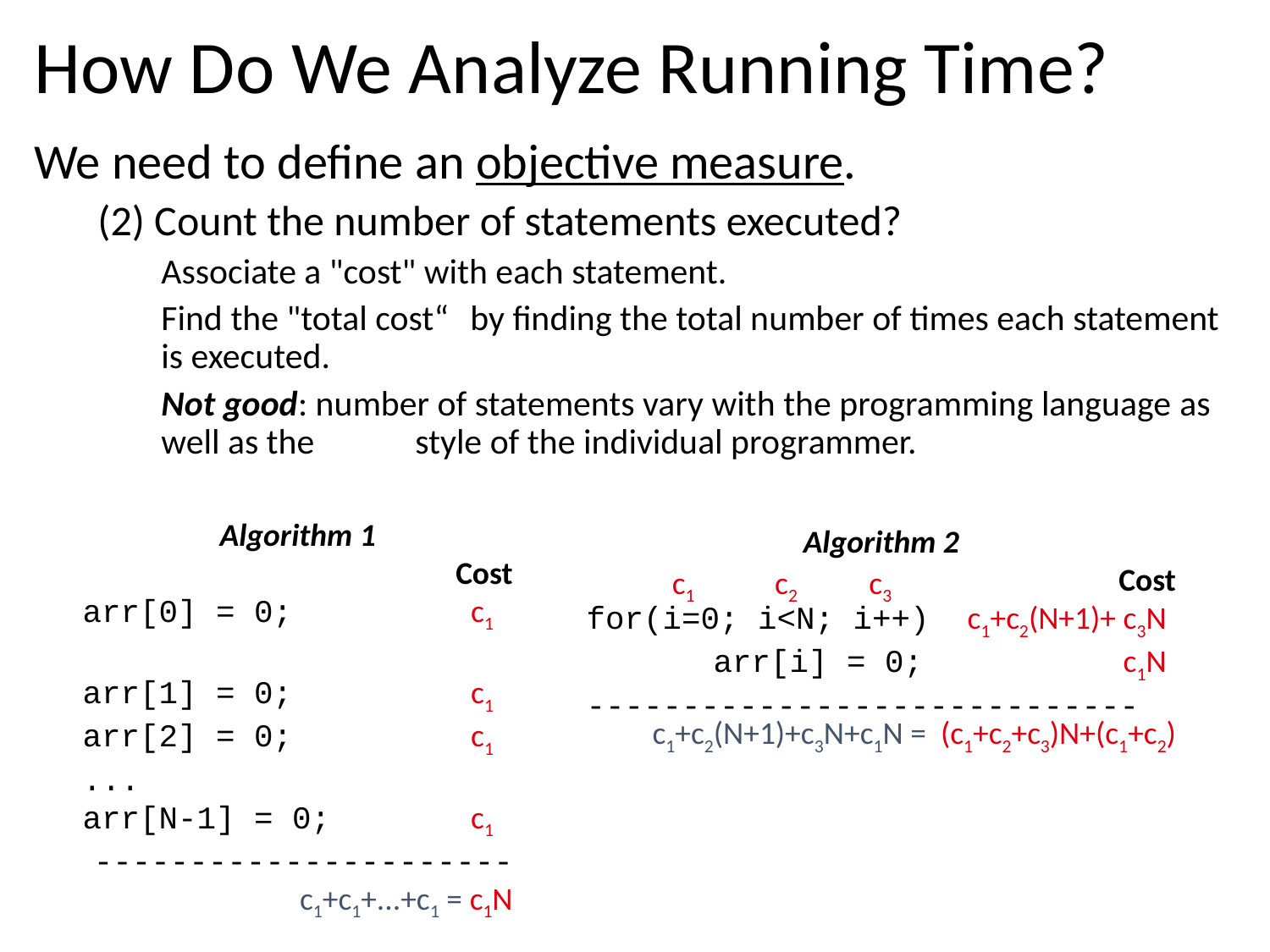

# How Do We Analyze Running Time?
We need to define an objective measure.
(2) Count the number of statements executed?
Associate a "cost" with each statement.
Find the "total cost“ by finding the total number of times each statement is executed.
Not good: number of statements vary with the programming language as well as the 	style of the individual programmer.

Algorithm 1
Cost
arr[0] = 0;		 c1
arr[1] = 0;		 c1
arr[2] = 0;		 c1
...
arr[N-1] = 0;		 c1
----------------------c1+c1+...+c1 = c1N
Algorithm 2
Cost
for(i=0; i<N; i++)	c1+c2(N+1)+ c3N
	arr[i] = 0;		    c1N
-----------------------------
c1+c2(N+1)+c3N+c1N =  (c1+c2+c3)N+(c1+c2)
c1
c3
c2